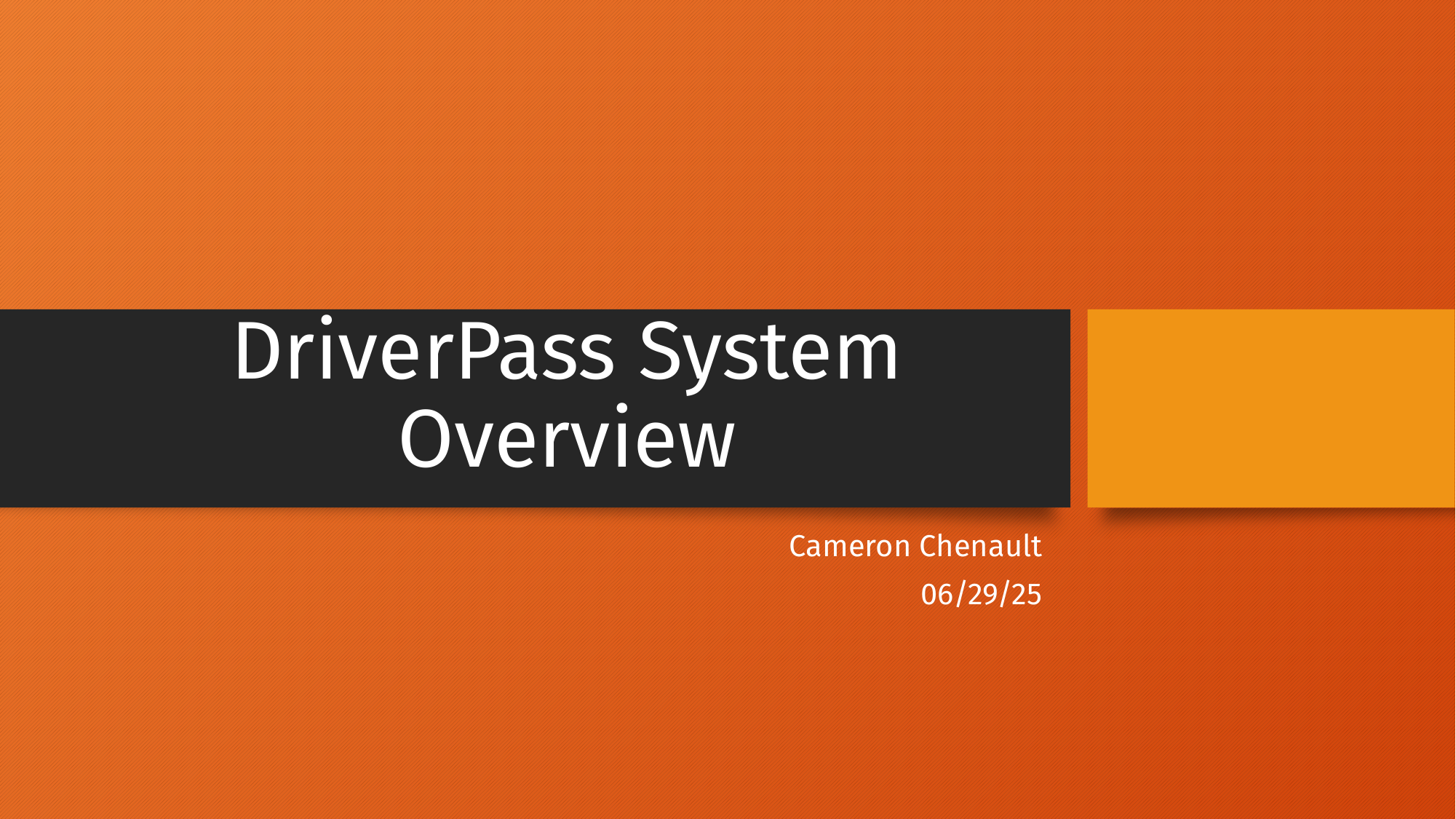

# DriverPass System Overview
Cameron Chenault
06/29/25